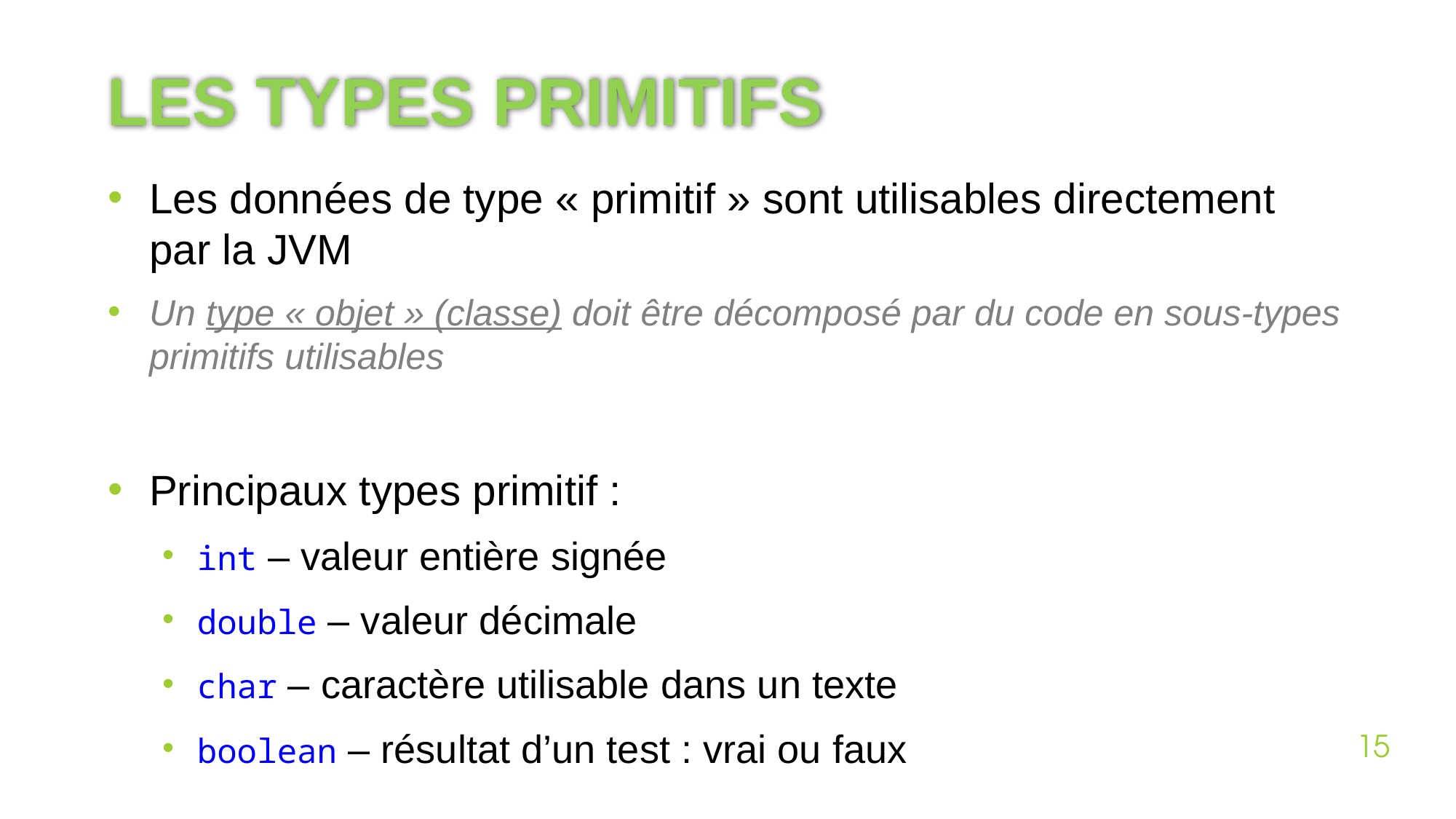

Les types primitifs
Les données de type « primitif » sont utilisables directement par la JVM
Un type « objet » (classe) doit être décomposé par du code en sous-types primitifs utilisables

Principaux types primitif :
int – valeur entière signée
double – valeur décimale
char – caractère utilisable dans un texte
boolean – résultat d’un test : vrai ou faux
15